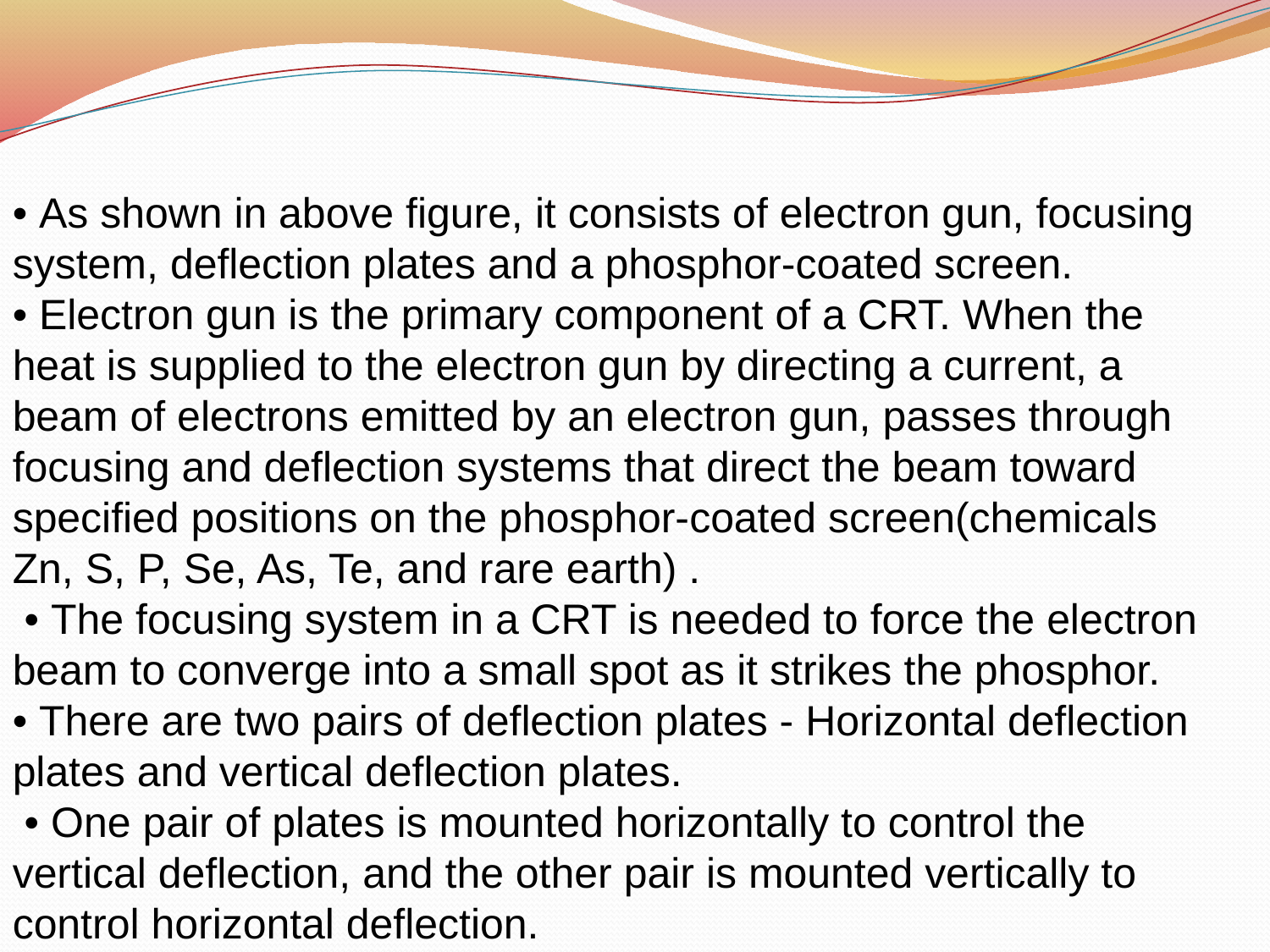

• As shown in above figure, it consists of electron gun, focusing system, deflection plates and a phosphor-coated screen.
• Electron gun is the primary component of a CRT. When the heat is supplied to the electron gun by directing a current, a beam of electrons emitted by an electron gun, passes through focusing and deflection systems that direct the beam toward specified positions on the phosphor-coated screen(chemicals Zn, S, P, Se, As, Te, and rare earth) .
 • The focusing system in a CRT is needed to force the electron beam to converge into a small spot as it strikes the phosphor.
• There are two pairs of deflection plates - Horizontal deflection plates and vertical deflection plates.
 • One pair of plates is mounted horizontally to control the vertical deflection, and the other pair is mounted vertically to control horizontal deflection.